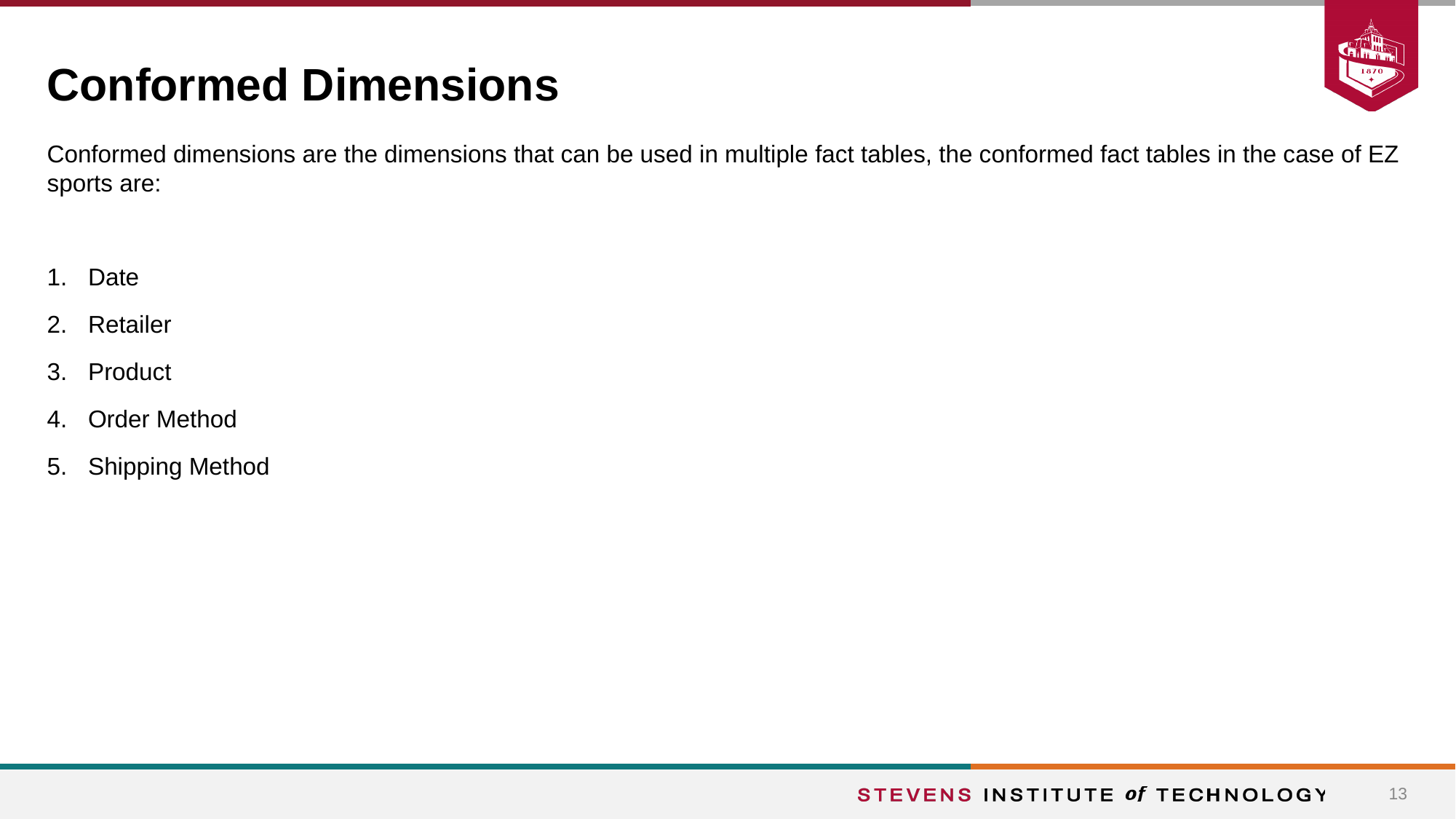

# Conformed Dimensions
Conformed dimensions are the dimensions that can be used in multiple fact tables, the conformed fact tables in the case of EZ sports are:

Date
Retailer
Product
Order Method
Shipping Method
13